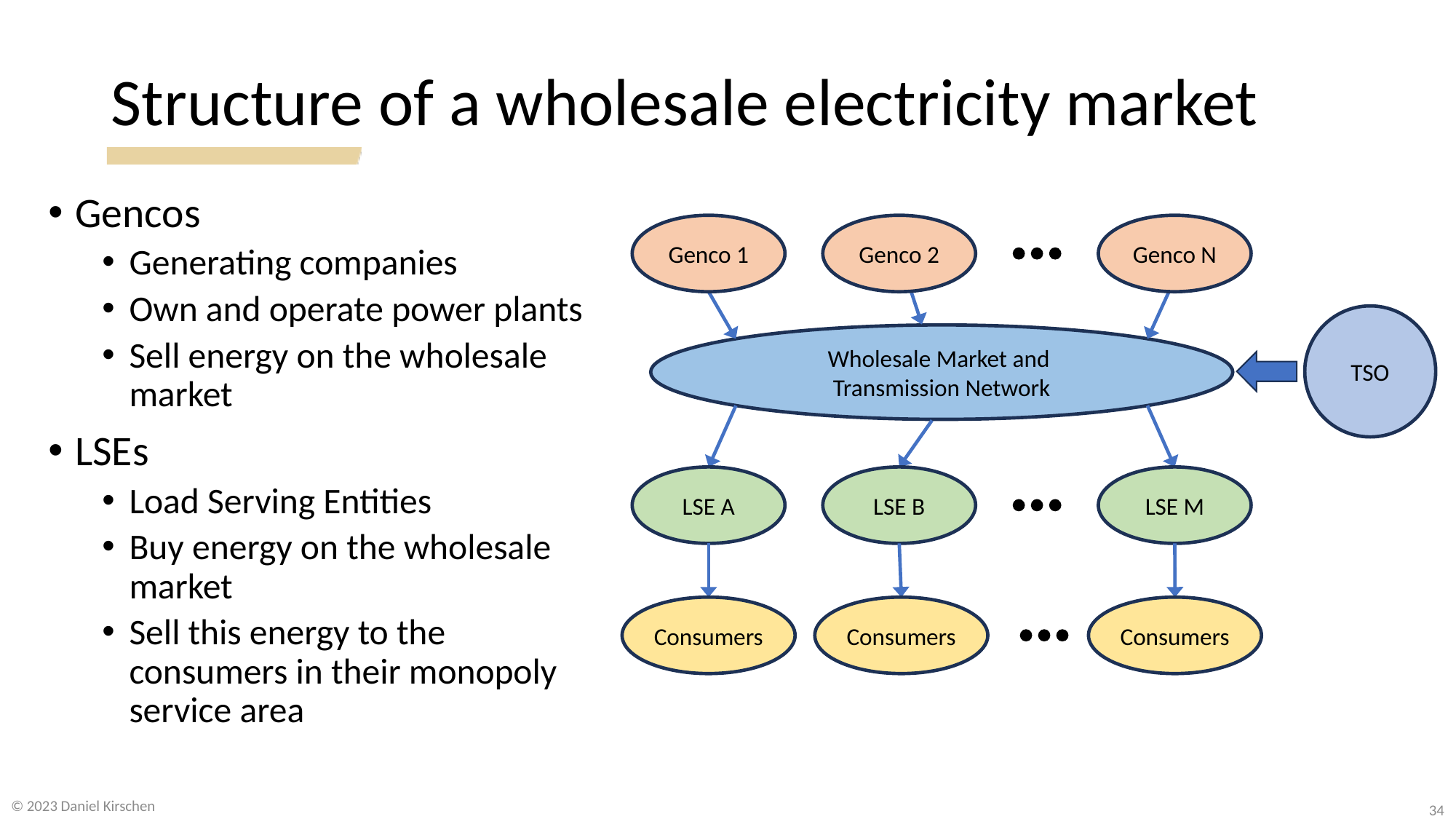

# Structure of a wholesale electricity market
Gencos
Generating companies
Own and operate power plants
Sell energy on the wholesale market
LSEs
Load Serving Entities
Buy energy on the wholesale market
Sell this energy to the consumers in their monopoly service area

Genco 1
Genco 2
Genco N

TSO
Wholesale Market and
Transmission Network

LSE A
LSE B
LSE M

Consumers
Consumers
Consumers

© 2023 Daniel Kirschen
34